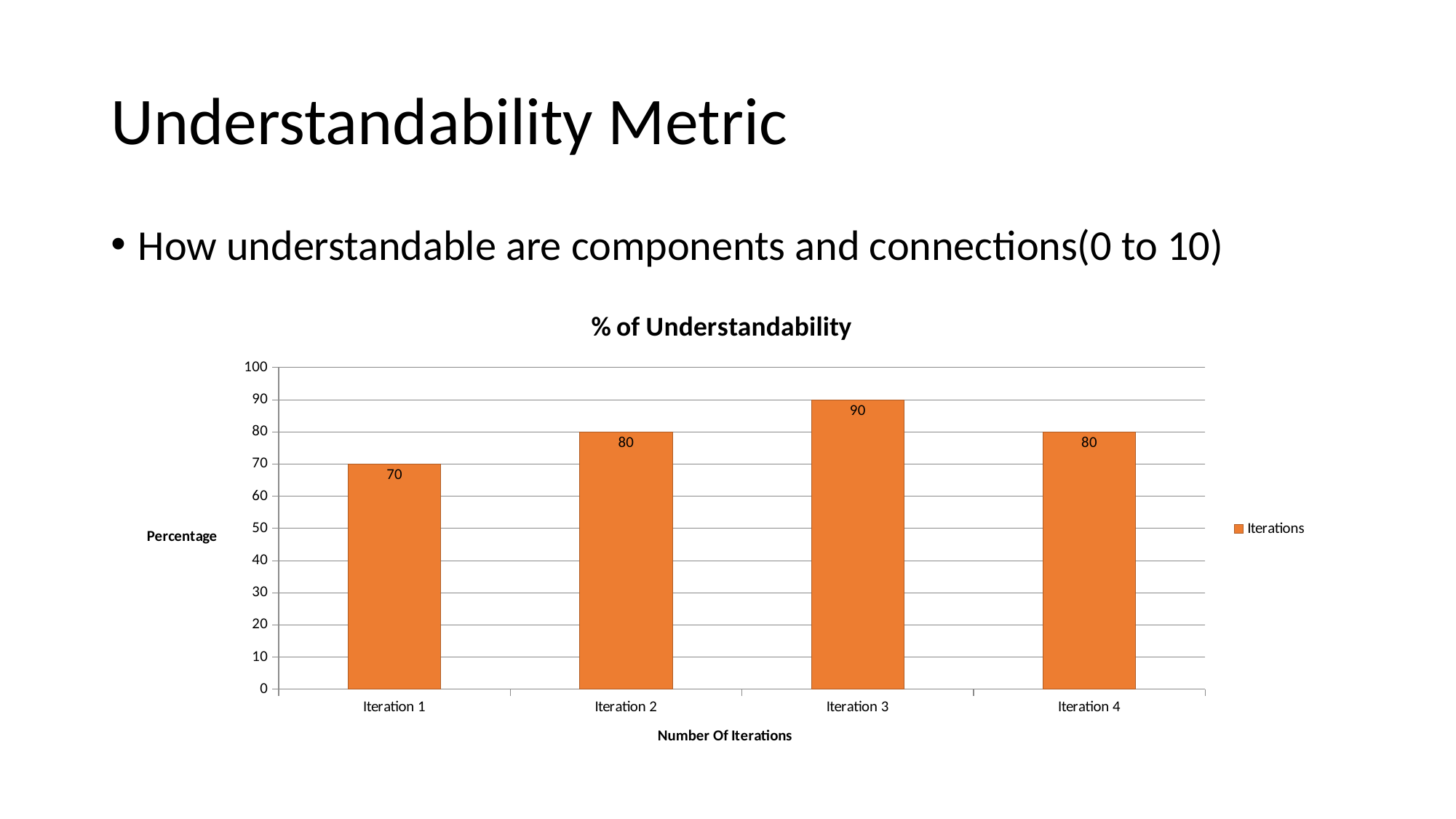

# Understandability Metric
How understandable are components and connections(0 to 10)

### Chart: % of Understandability

| Category | Iterations |
|---|---|
| Iteration 1 | 70.0 |
| Iteration 2 | 80.0 |
| Iteration 3 | 90.0 |
| Iteration 4 | 80.0 |